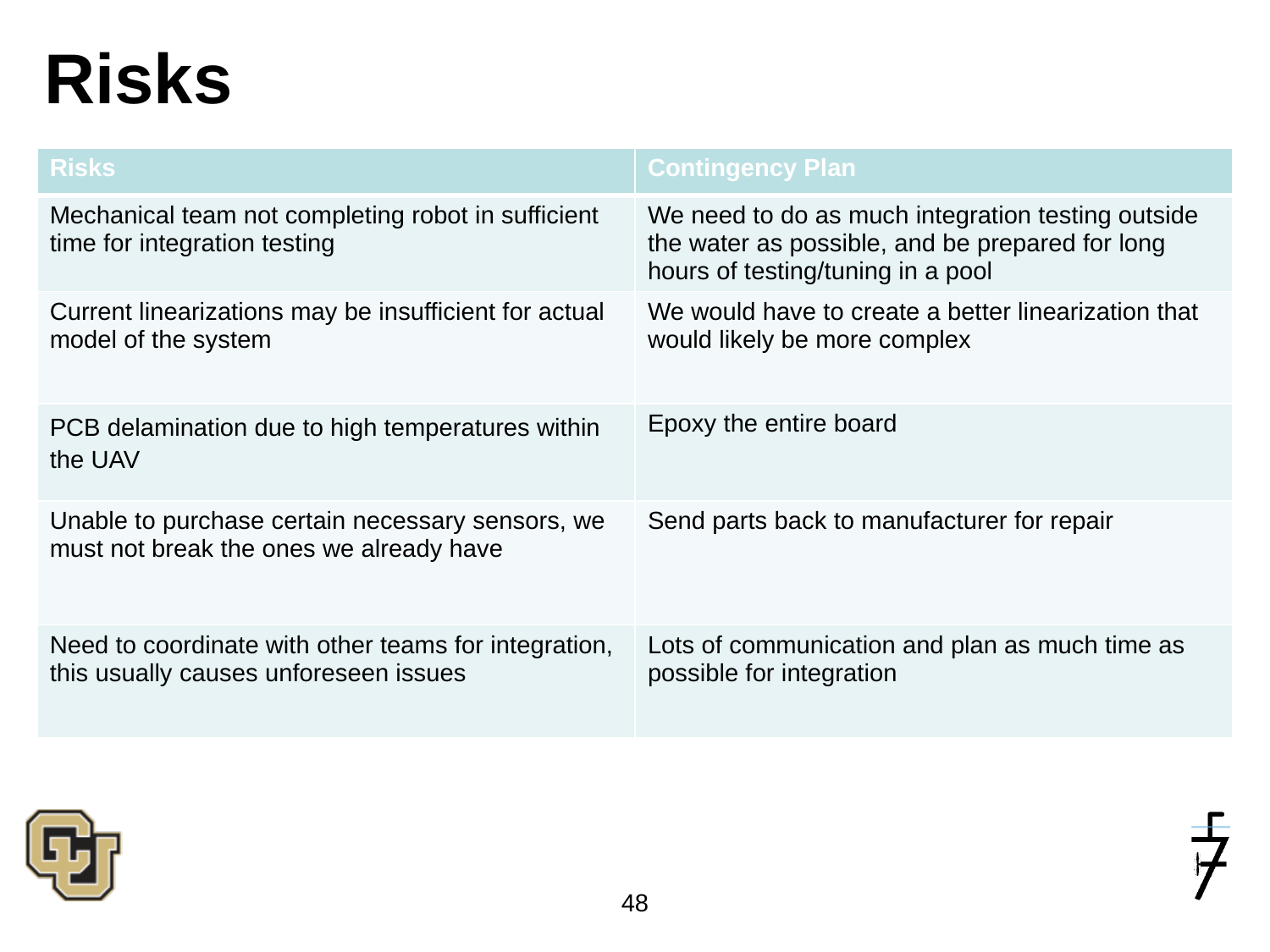

# Risks
| Risks | Contingency Plan |
| --- | --- |
| Mechanical team not completing robot in sufficient time for integration testing | We need to do as much integration testing outside the water as possible, and be prepared for long hours of testing/tuning in a pool |
| Current linearizations may be insufficient for actual model of the system | We would have to create a better linearization that would likely be more complex |
| PCB delamination due to high temperatures within the UAV | Epoxy the entire board |
| Unable to purchase certain necessary sensors, we must not break the ones we already have | Send parts back to manufacturer for repair |
| Need to coordinate with other teams for integration, this usually causes unforeseen issues | Lots of communication and plan as much time as possible for integration |
48